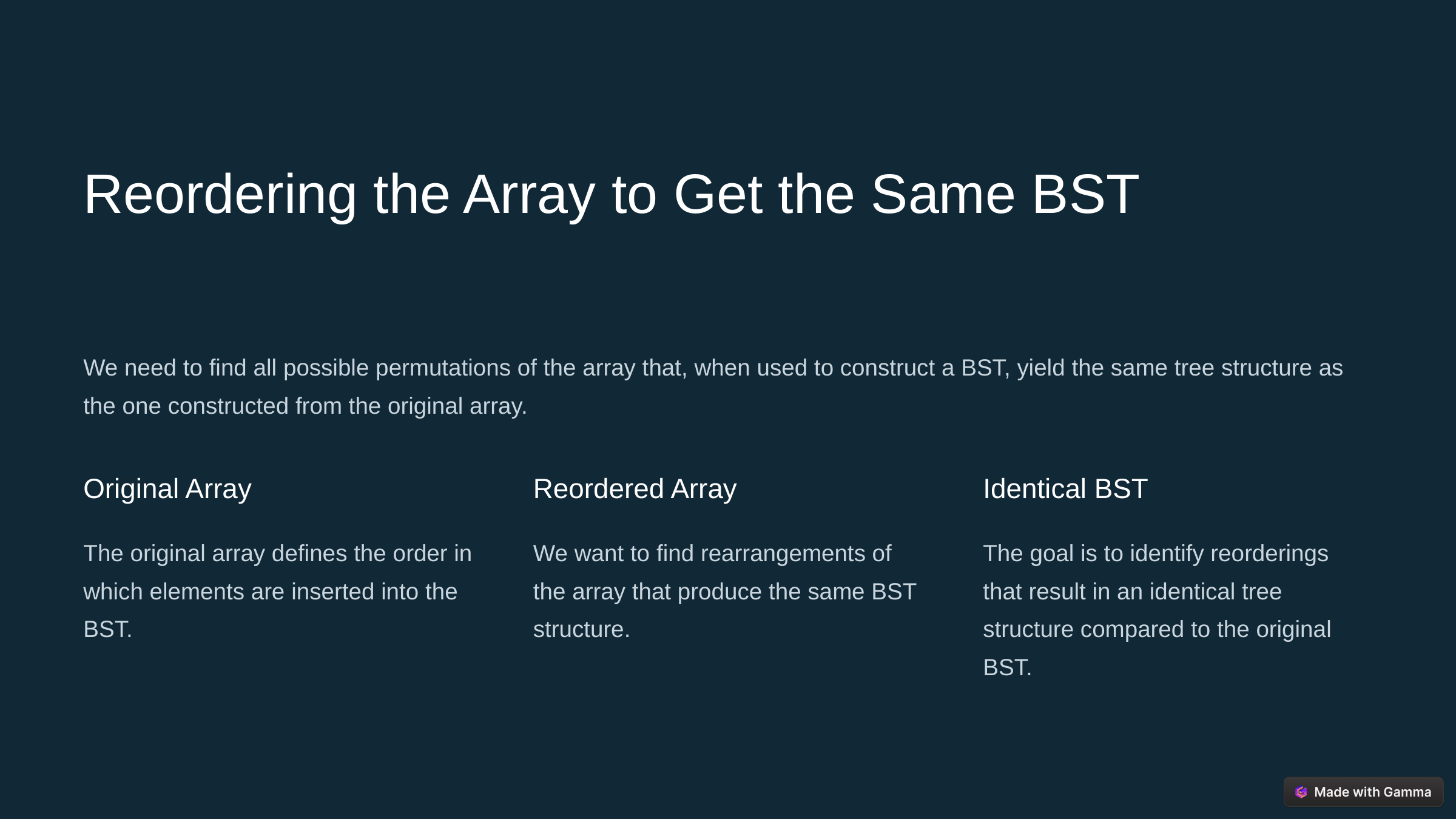

Reordering the Array to Get the Same BST
We need to find all possible permutations of the array that, when used to construct a BST, yield the same tree structure as the one constructed from the original array.
Original Array
Reordered Array
Identical BST
The original array defines the order in which elements are inserted into the BST.
We want to find rearrangements of the array that produce the same BST structure.
The goal is to identify reorderings that result in an identical tree structure compared to the original BST.